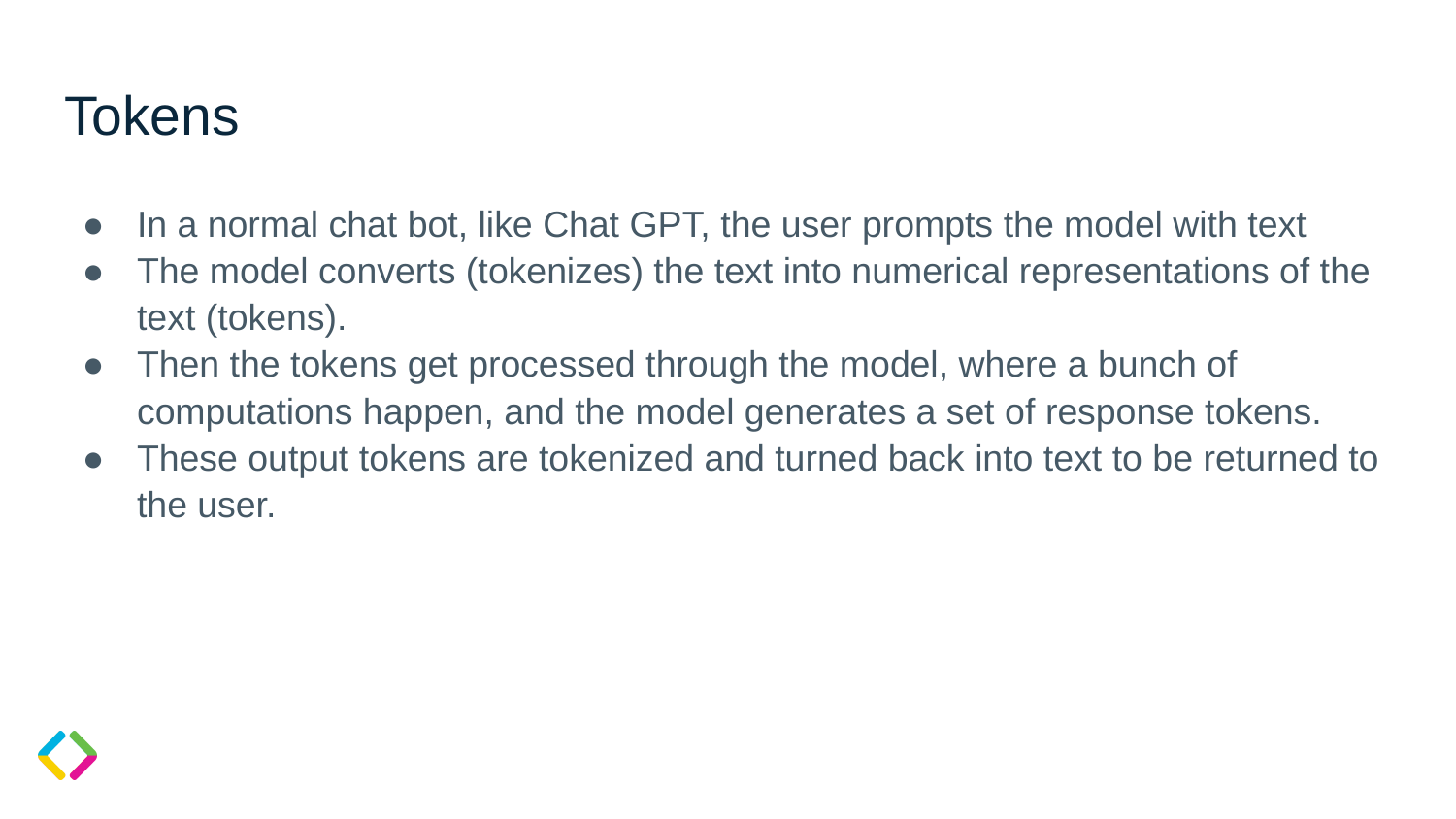

# Tokens
In a normal chat bot, like Chat GPT, the user prompts the model with text
The model converts (tokenizes) the text into numerical representations of the text (tokens).
Then the tokens get processed through the model, where a bunch of computations happen, and the model generates a set of response tokens.
These output tokens are tokenized and turned back into text to be returned to the user.